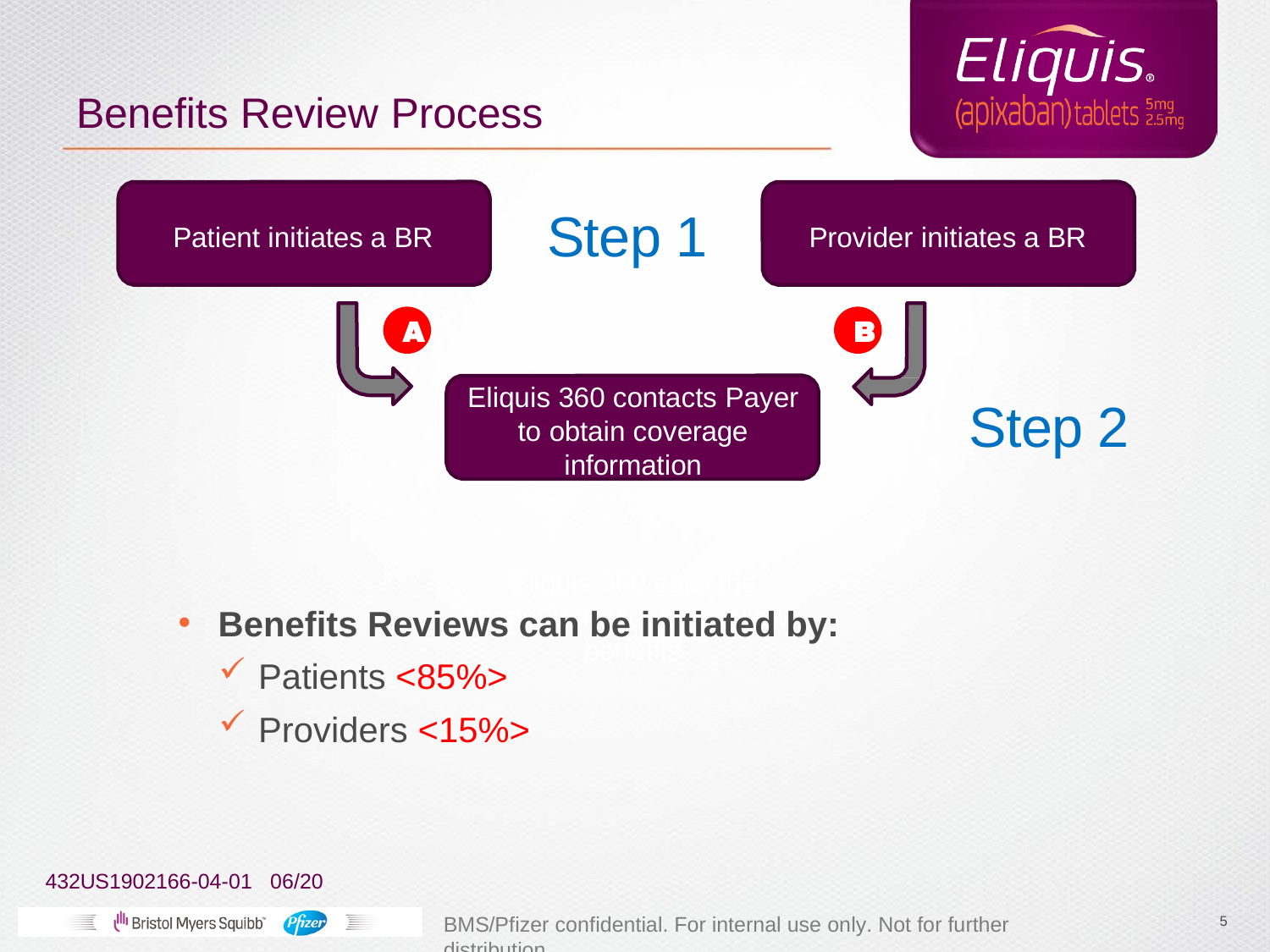

# Benefits Review Process

Step 1
Patient initiates a BR
Provider initiates a BR

A
B

Eliquis 360 contacts Payer to obtain coverage information

Eliquis 360 calls the patient/provider to review benefits
Step 2
Benefits Reviews can be initiated by:
Patients <85%>
Providers <15%>
432US1902166-04-01   06/20

BMS/Pfizer confidential. For internal use only. Not for further distribution.
5